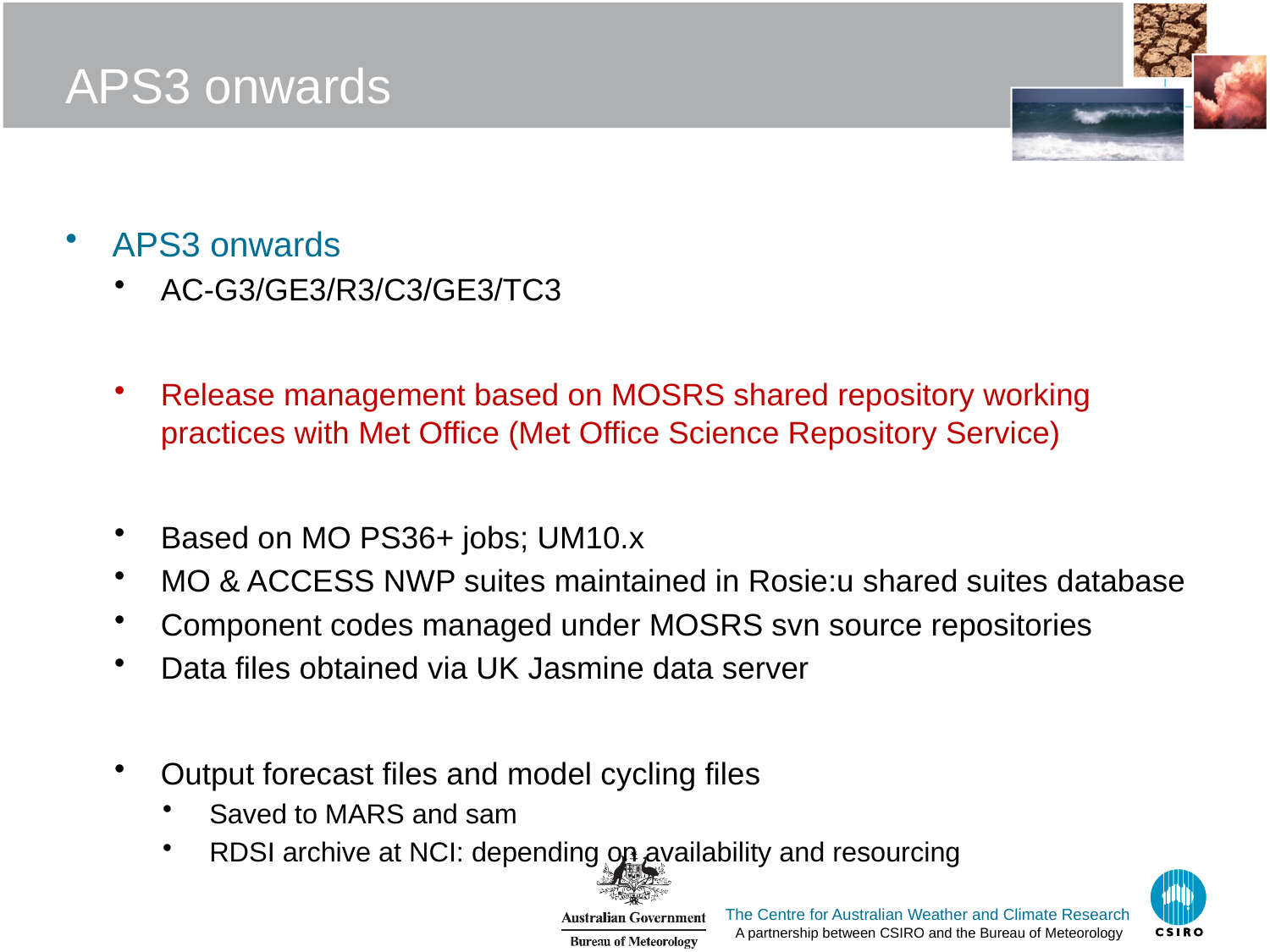

# APS3 onwards

APS3 onwards
AC-G3/GE3/R3/C3/GE3/TC3

Release management based on MOSRS shared repository working practices with Met Office (Met Office Science Repository Service)

Based on MO PS36+ jobs; UM10.x
MO & ACCESS NWP suites maintained in Rosie:u shared suites database
Component codes managed under MOSRS svn source repositories
Data files obtained via UK Jasmine data server

Output forecast files and model cycling files
Saved to MARS and sam
RDSI archive at NCI: depending on availability and resourcing

The Centre for Australian Weather and Climate Research
A partnership between CSIRO and the Bureau of Meteorology